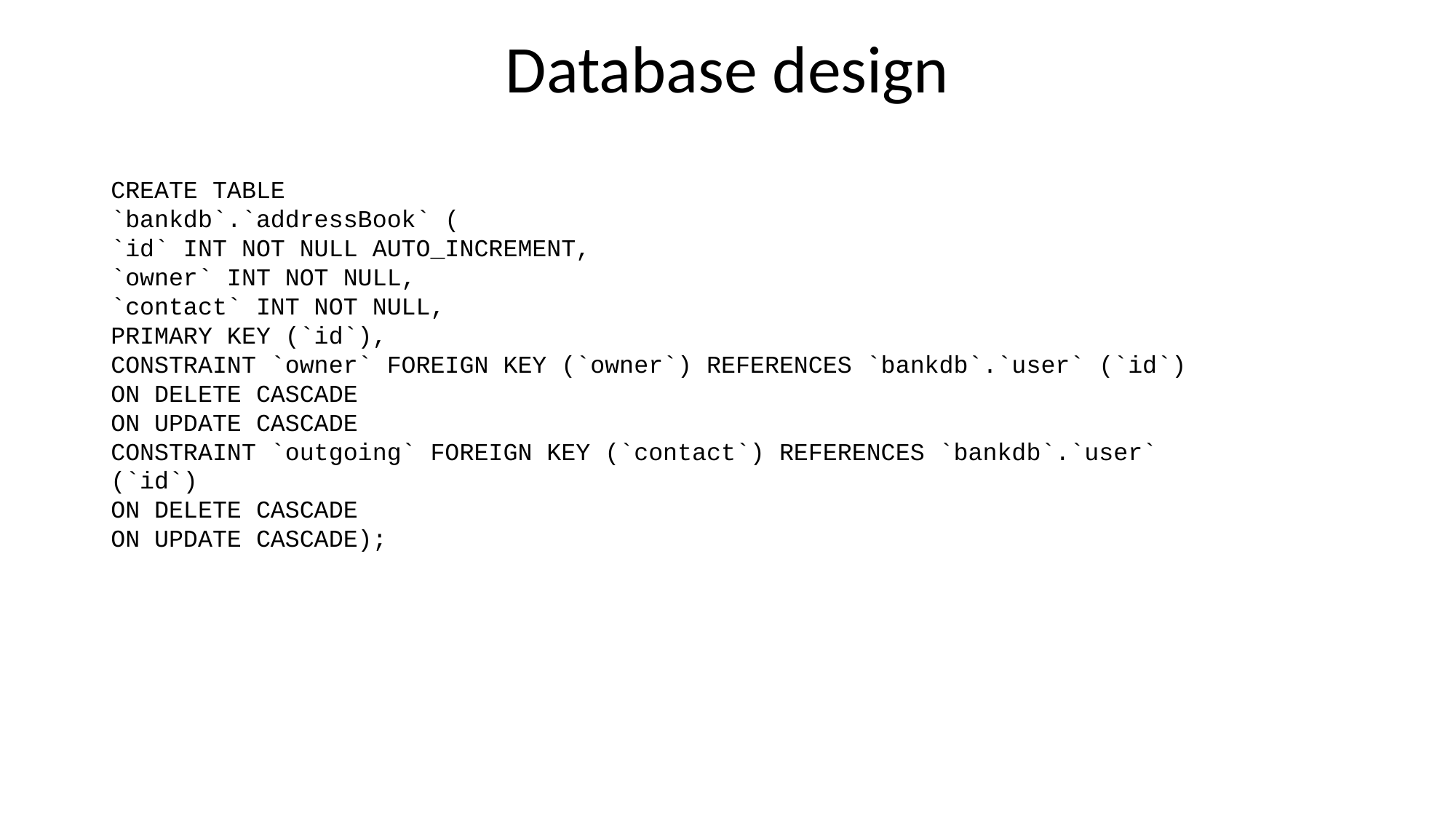

# Database design
CREATE TABLE
`bankdb`.`addressBook` (
`id` INT NOT NULL AUTO_INCREMENT,
`owner` INT NOT NULL,
`contact` INT NOT NULL,
PRIMARY KEY (`id`),
CONSTRAINT `owner` FOREIGN KEY (`owner`) REFERENCES `bankdb`.`user` (`id`)
ON DELETE CASCADE
ON UPDATE CASCADE
CONSTRAINT `outgoing` FOREIGN KEY (`contact`) REFERENCES `bankdb`.`user` (`id`)
ON DELETE CASCADE
ON UPDATE CASCADE);